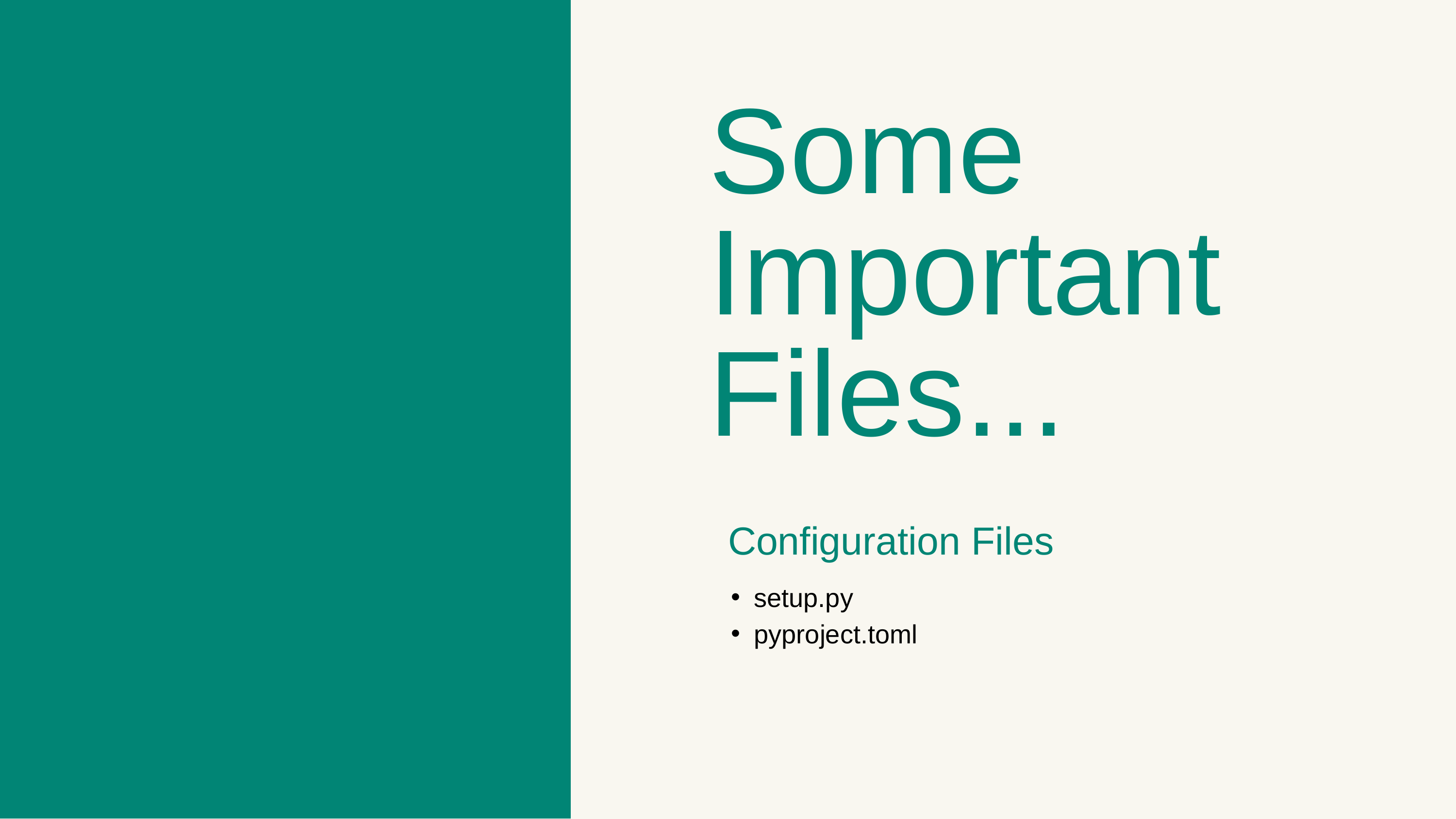

Some Important Files...
Configuration Files
setup.py
pyproject.toml